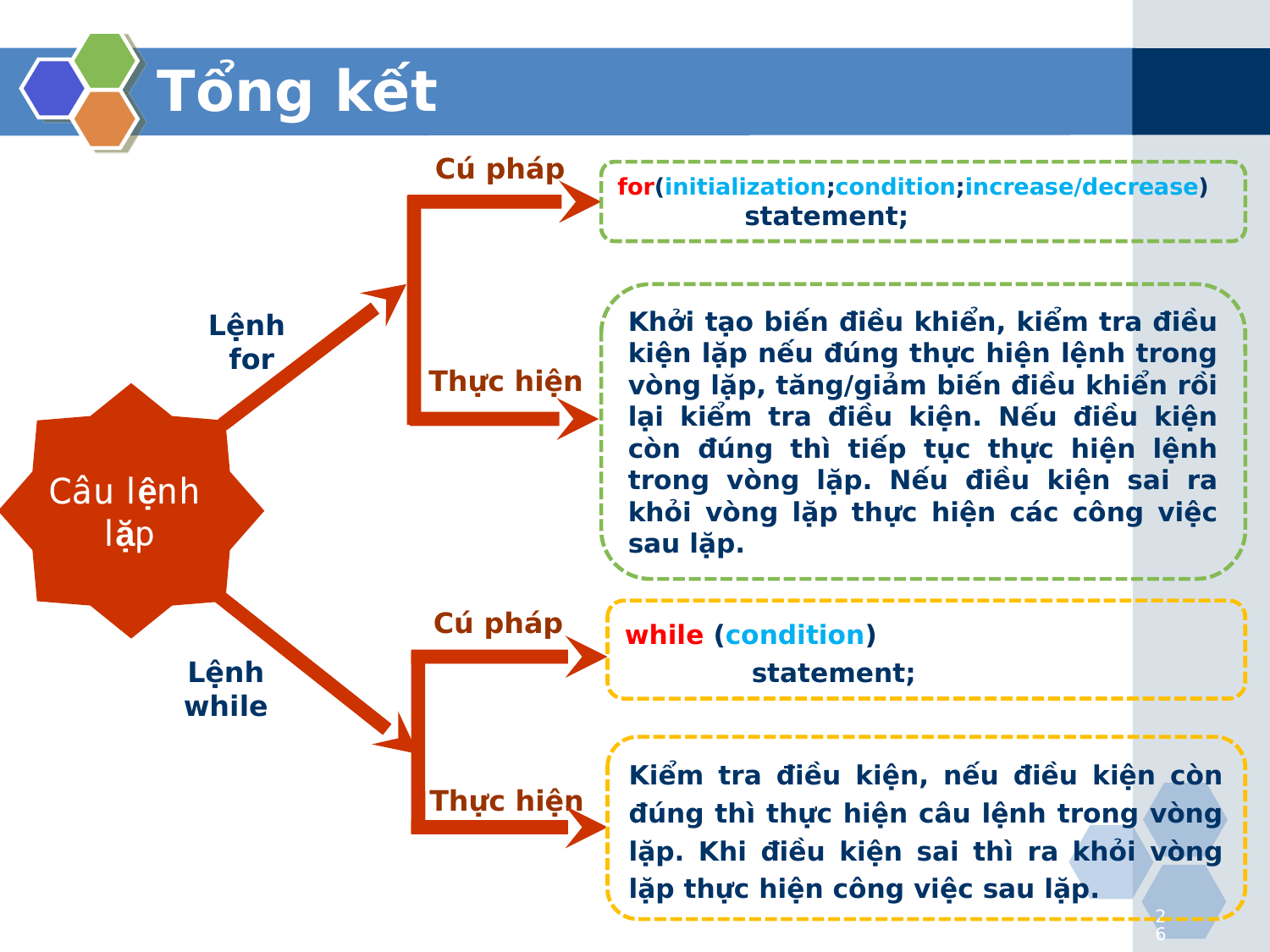

Tổng kết
Cú pháp
for(initialization;condition;increase/decrease)
	statement;

Khởi tạo biến điều khiển, kiểm tra điều kiện lặp nếu đúng thực hiện lệnh trong vòng lặp, tăng/giảm biến điều khiển rồi lại kiểm tra điều kiện. Nếu điều kiện còn đúng thì tiếp tục thực hiện lệnh trong vòng lặp. Nếu điều kiện sai ra khỏi vòng lặp thực hiện các công việc sau lặp.
Lệnh
for
Thực hiện
Câu lệnh
lặp

Cú pháp
while (condition)
	statement;
Lệnh while

Kiểm tra điều kiện, nếu điều kiện còn đúng thì thực hiện câu lệnh trong vòng lặp. Khi điều kiện sai thì ra khỏi vòng lặp thực hiện công việc sau lặp.
Thực hiện

26